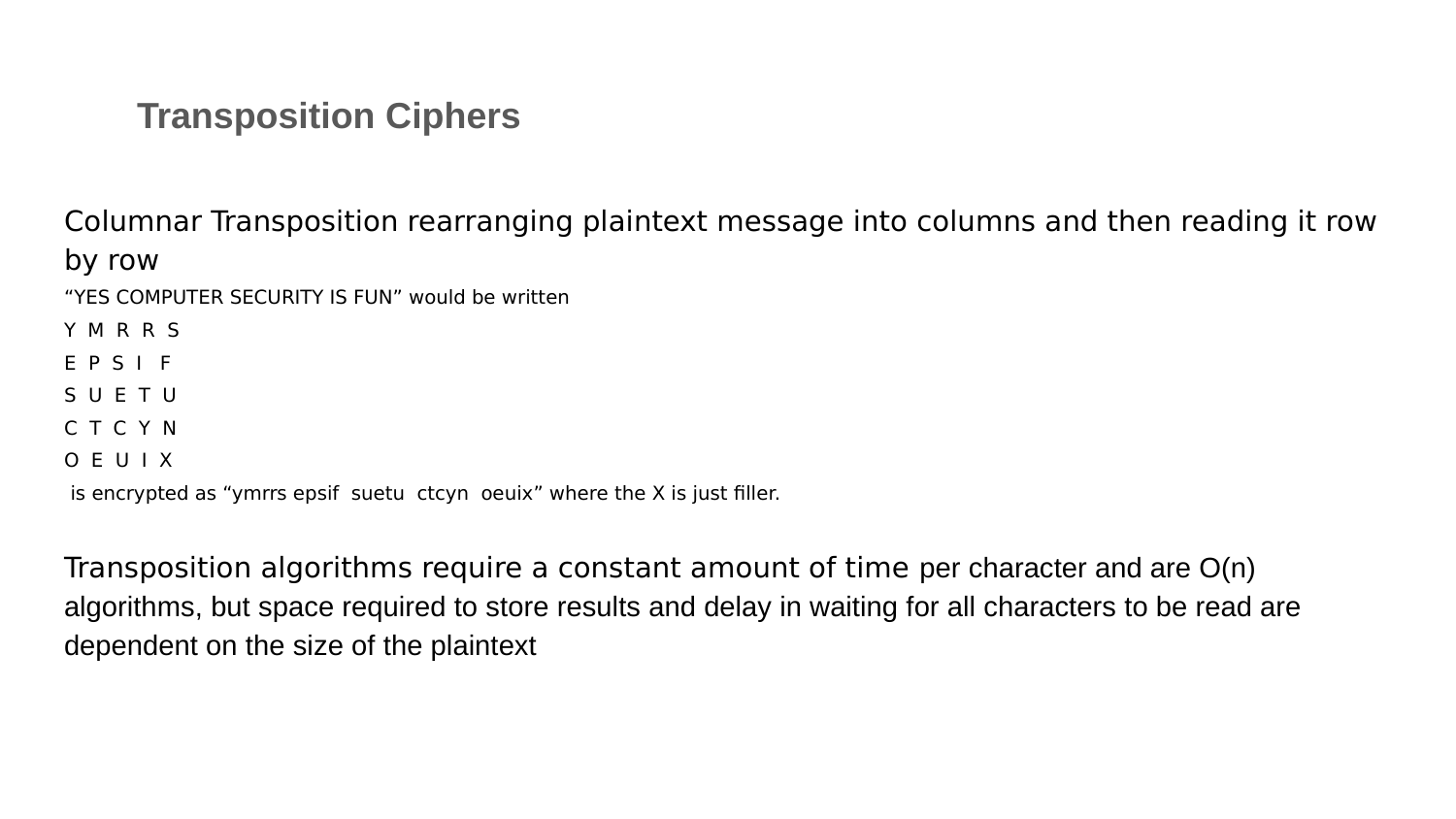

# Transposition Ciphers
Columnar Transposition rearranging plaintext message into columns and then reading it row by row
“YES COMPUTER SECURITY IS FUN” would be written
Y  M  R  R  S
E  P  S  I   F
S  U  E  T  U
C  T  C  Y  N
O  E  U  I  X
 is encrypted as “ymrrs epsif  suetu  ctcyn  oeuix” where the X is just filler.

Transposition algorithms require a constant amount of time per character and are O(n) algorithms, but space required to store results and delay in waiting for all characters to be read are dependent on the size of the plaintext